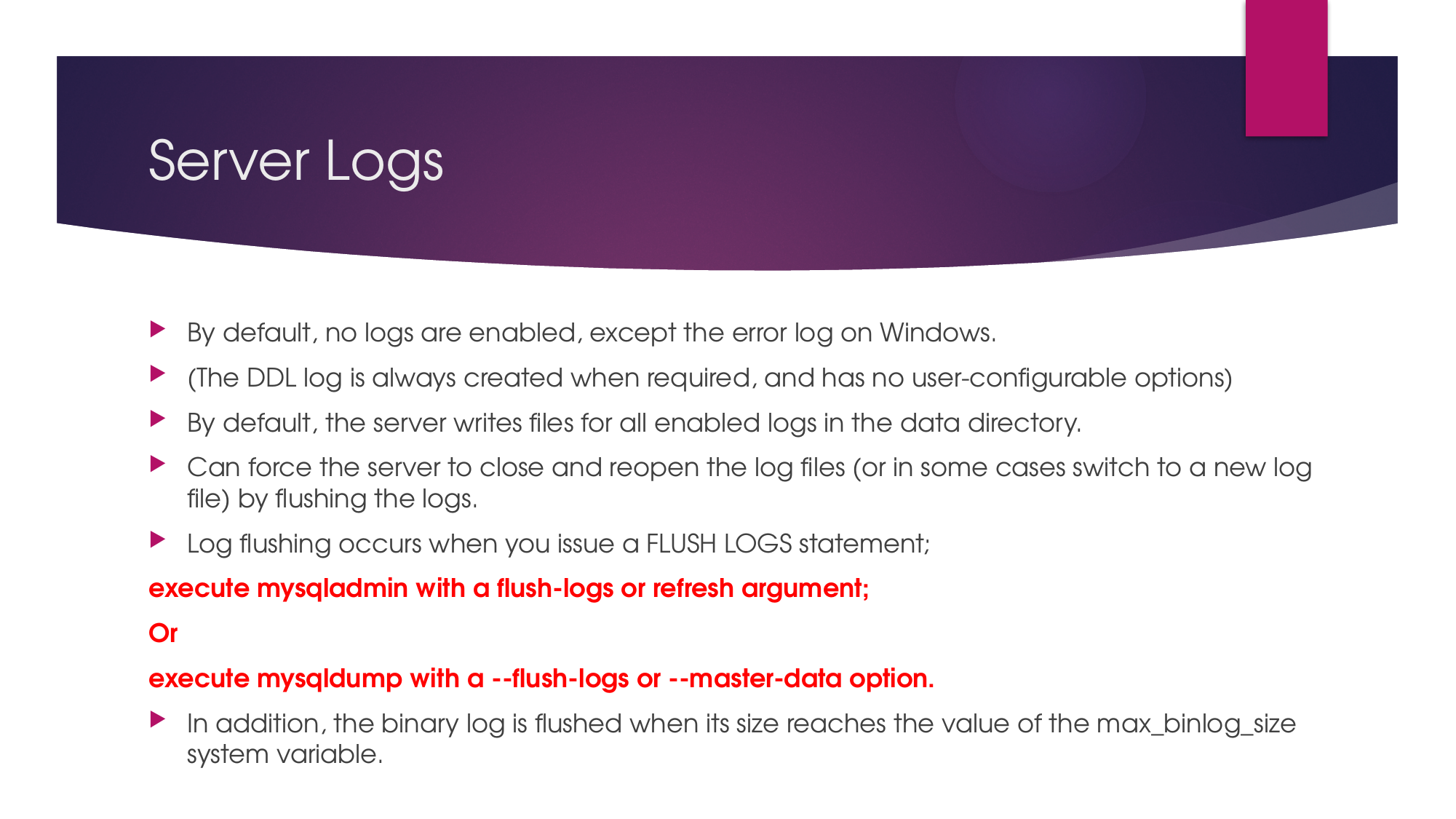

# Server Logs
By default, no logs are enabled, except the error log on Windows.
(The DDL log is always created when required, and has no user-configurable options)
By default, the server writes files for all enabled logs in the data directory.
Can force the server to close and reopen the log files (or in some cases switch to a new log file) by flushing the logs.
Log flushing occurs when you issue a FLUSH LOGS statement;
execute mysqladmin with a flush-logs or refresh argument;
Or
execute mysqldump with a --flush-logs or --master-data option.
In addition, the binary log is flushed when its size reaches the value of the max_binlog_size system variable.